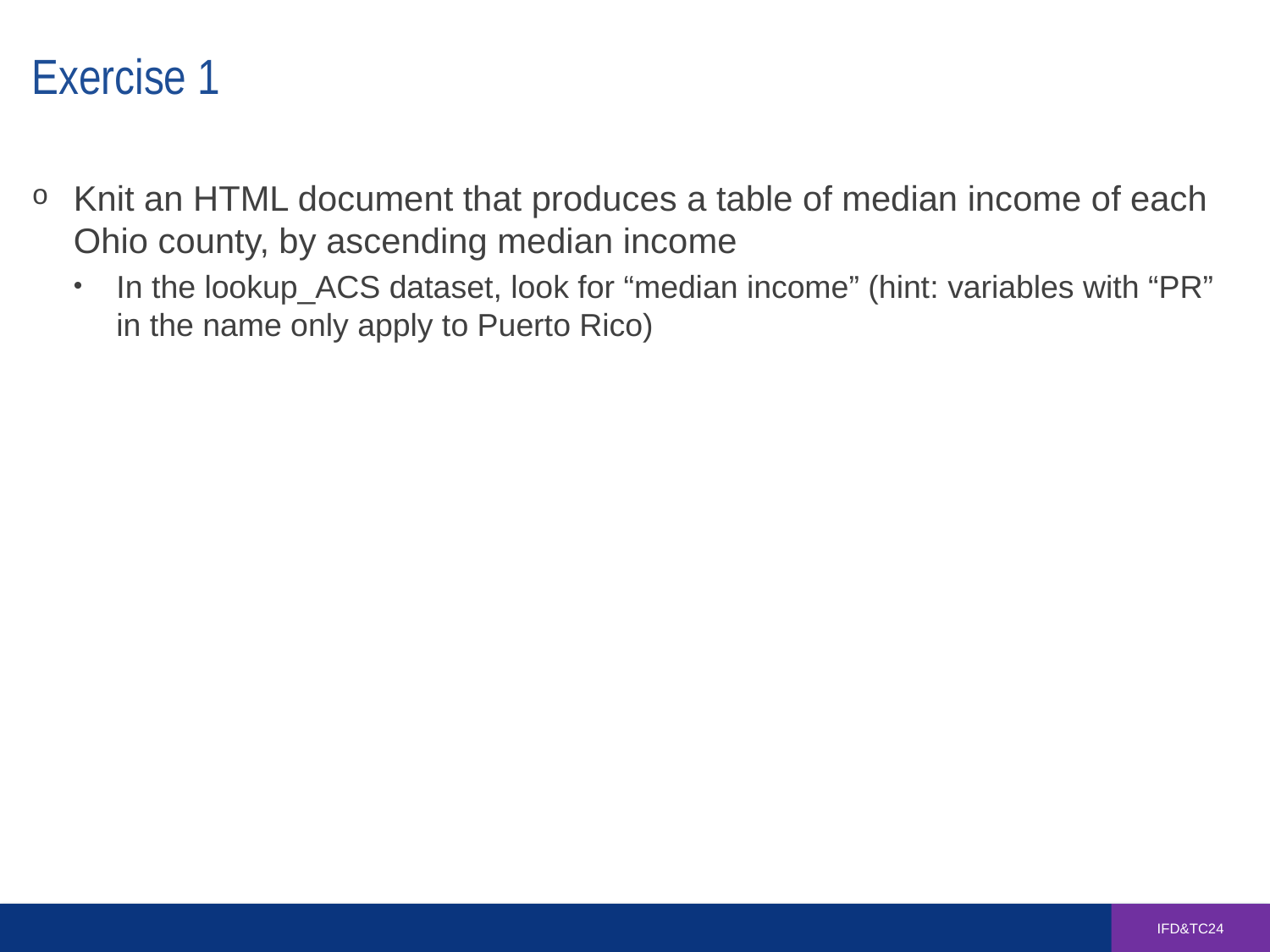

# Exercise 1
Knit an HTML document that produces a table of median income of each Ohio county, by ascending median income
In the lookup_ACS dataset, look for “median income” (hint: variables with “PR” in the name only apply to Puerto Rico)

IFD&TC24